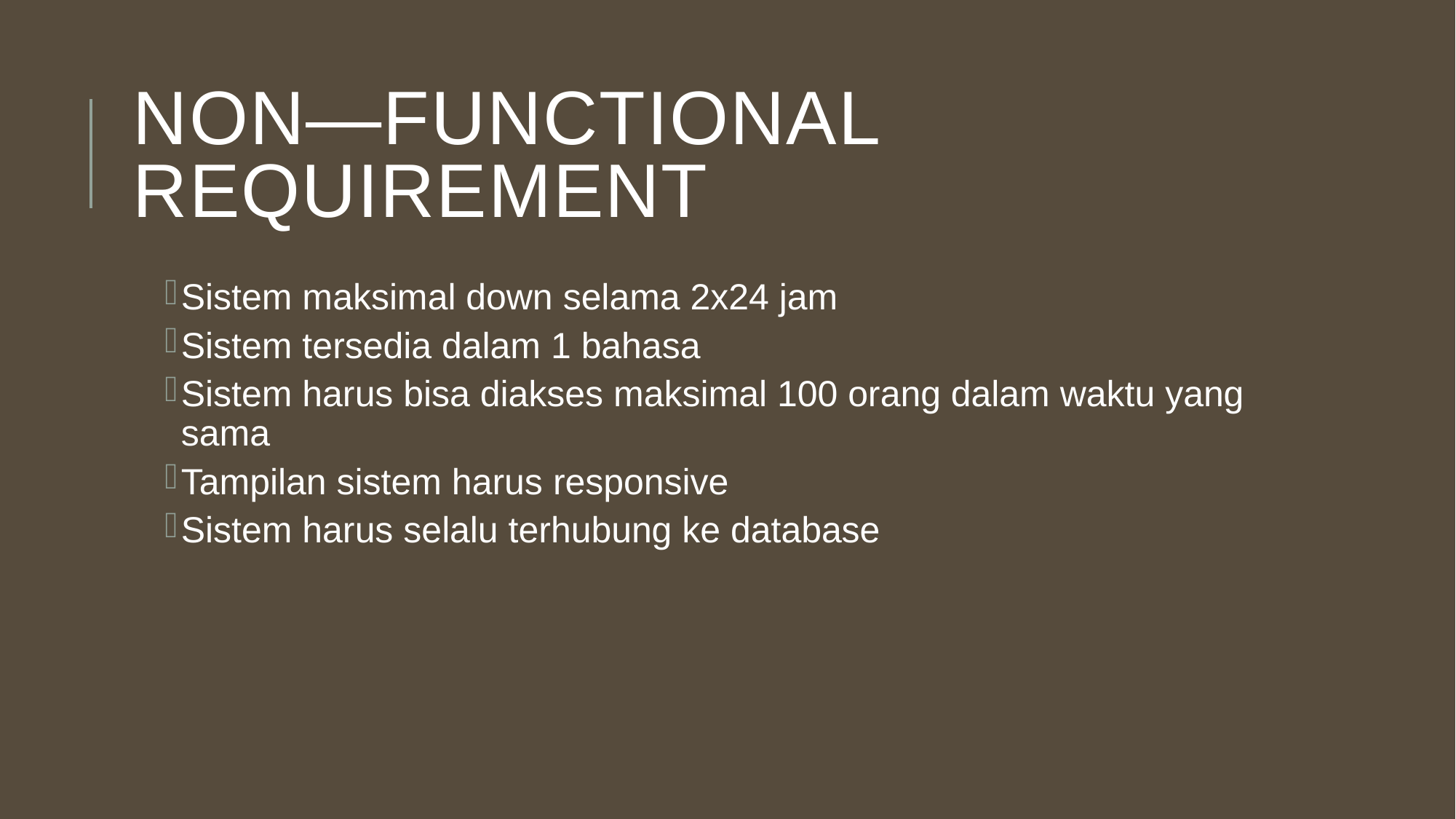

# NON—FUNCTIONAL REQUIREMENT
Sistem maksimal down selama 2x24 jam
Sistem tersedia dalam 1 bahasa
Sistem harus bisa diakses maksimal 100 orang dalam waktu yang sama
Tampilan sistem harus responsive
Sistem harus selalu terhubung ke database